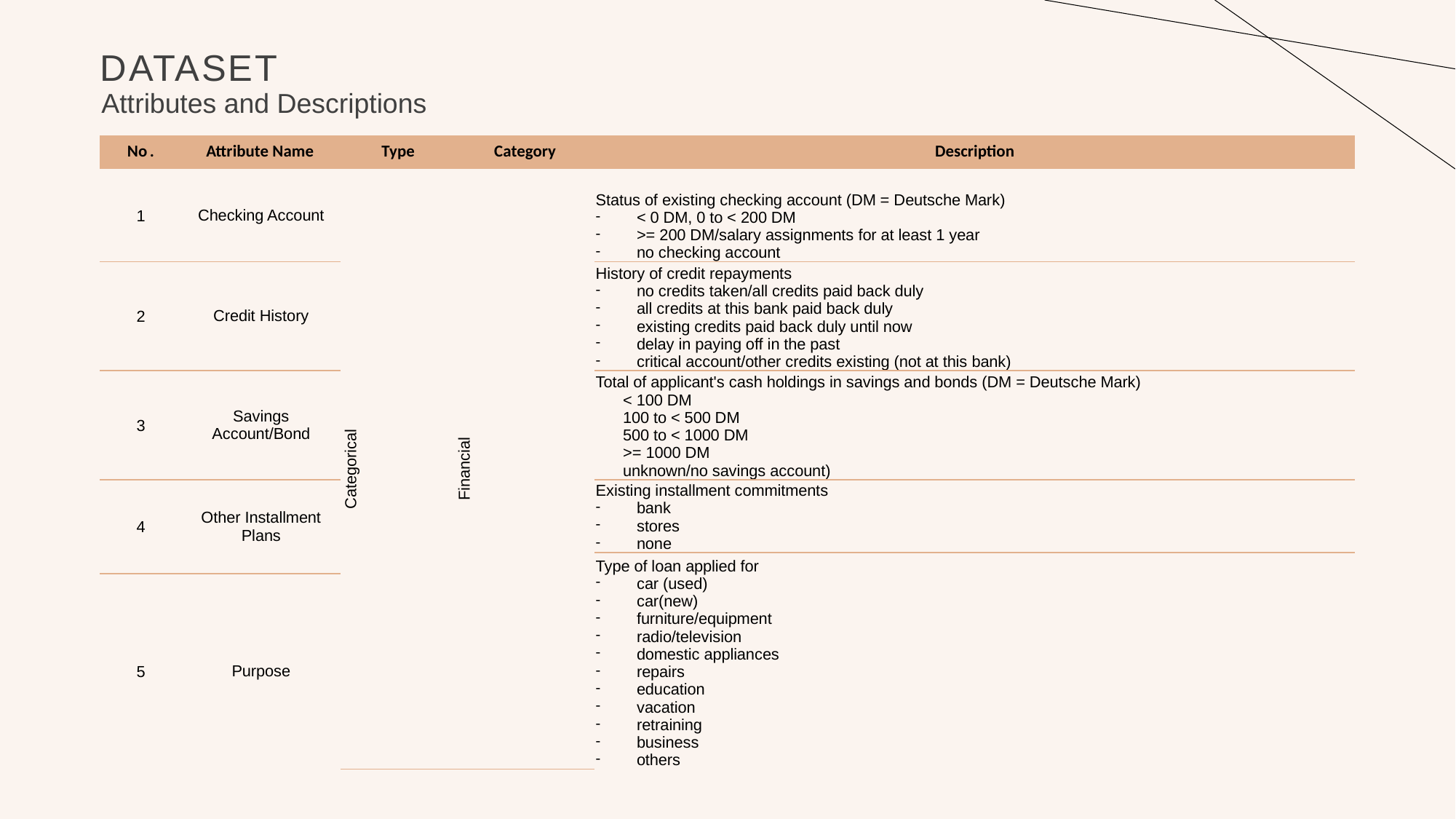

# DATASET
Attributes and Descriptions
| No . | Attribute Name | Type | Category | Description |
| --- | --- | --- | --- | --- |
| 1 | Checking Account | Categorical | Financial | Status of existing checking account (DM = Deutsche Mark) < 0 DM, 0 to < 200 DM >= 200 DM/salary assignments for at least 1 year no checking account |
| 2 | Credit History |  |  | History of credit repayments no credits taken/all credits paid back duly all credits at this bank paid back duly existing credits paid back duly until now delay in paying off in the past critical account/other credits existing (not at this bank) |
| 3 | Savings Account/Bond |  |  | Total of applicant's cash holdings in savings and bonds (DM = Deutsche Mark) < 100 DM 100 to < 500 DM 500 to < 1000 DM >= 1000 DM unknown/no savings account) |
| 4 | Other Installment Plans |  |  | Existing installment commitments bank stores none |
|  |  |  |  | Type of loan applied for car (used) car(new) furniture/equipment radio/television domestic appliances repairs education vacation retraining business others |
| 5 | Purpose |  |  | Type of loan applied for car (used) car(new) furniture/equipment radio/television domestic appliances repairs education vacation retraining business others |